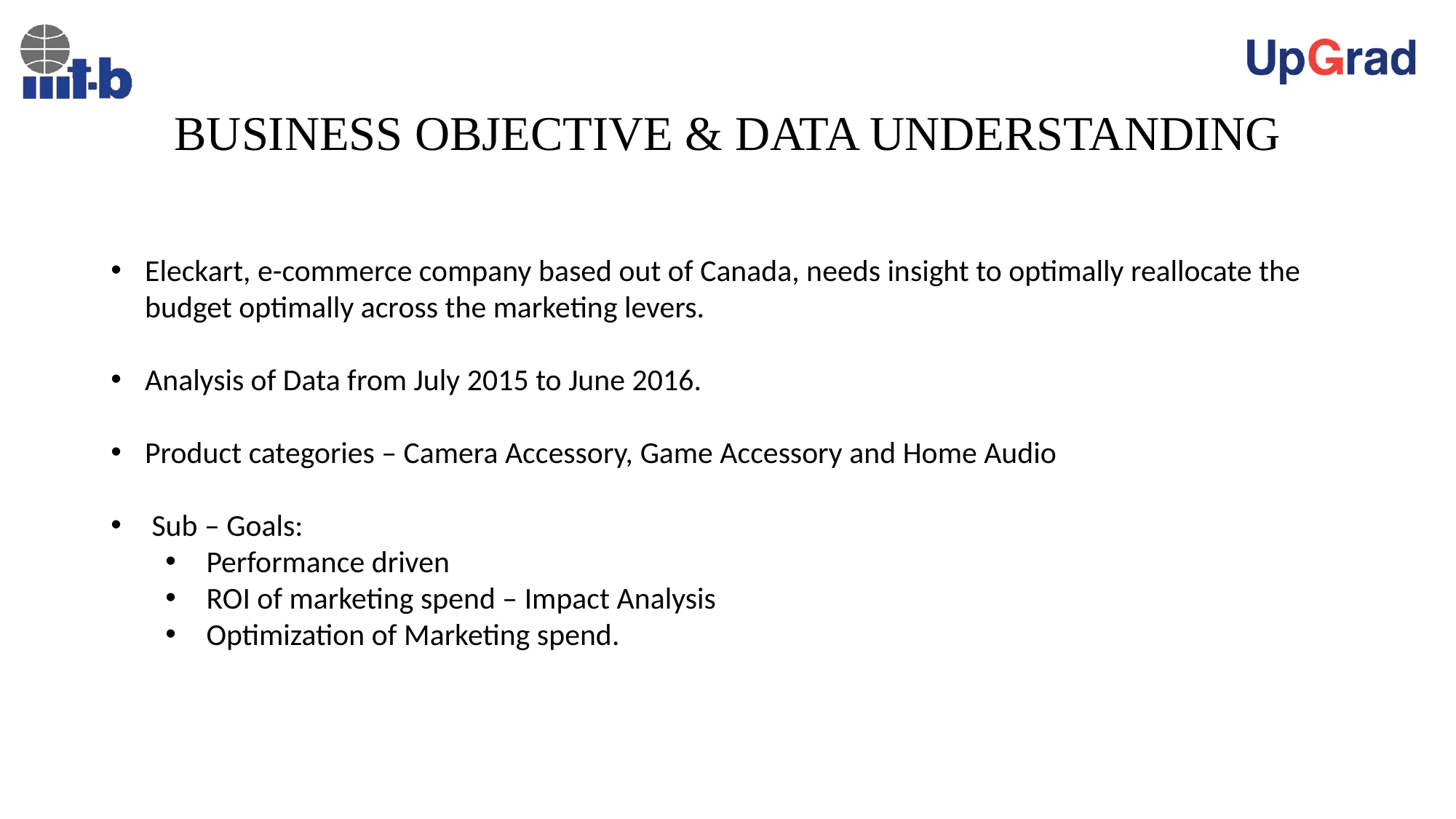

# BUSINESS OBJECTIVE & DATA UNDERSTANDING
Eleckart, e-commerce company based out of Canada, needs insight to optimally reallocate the budget optimally across the marketing levers.

Analysis of Data from July 2015 to June 2016.

Product categories – Camera Accessory, Game Accessory and Home Audio

Sub – Goals:
Performance driven
ROI of marketing spend – Impact Analysis
Optimization of Marketing spend.